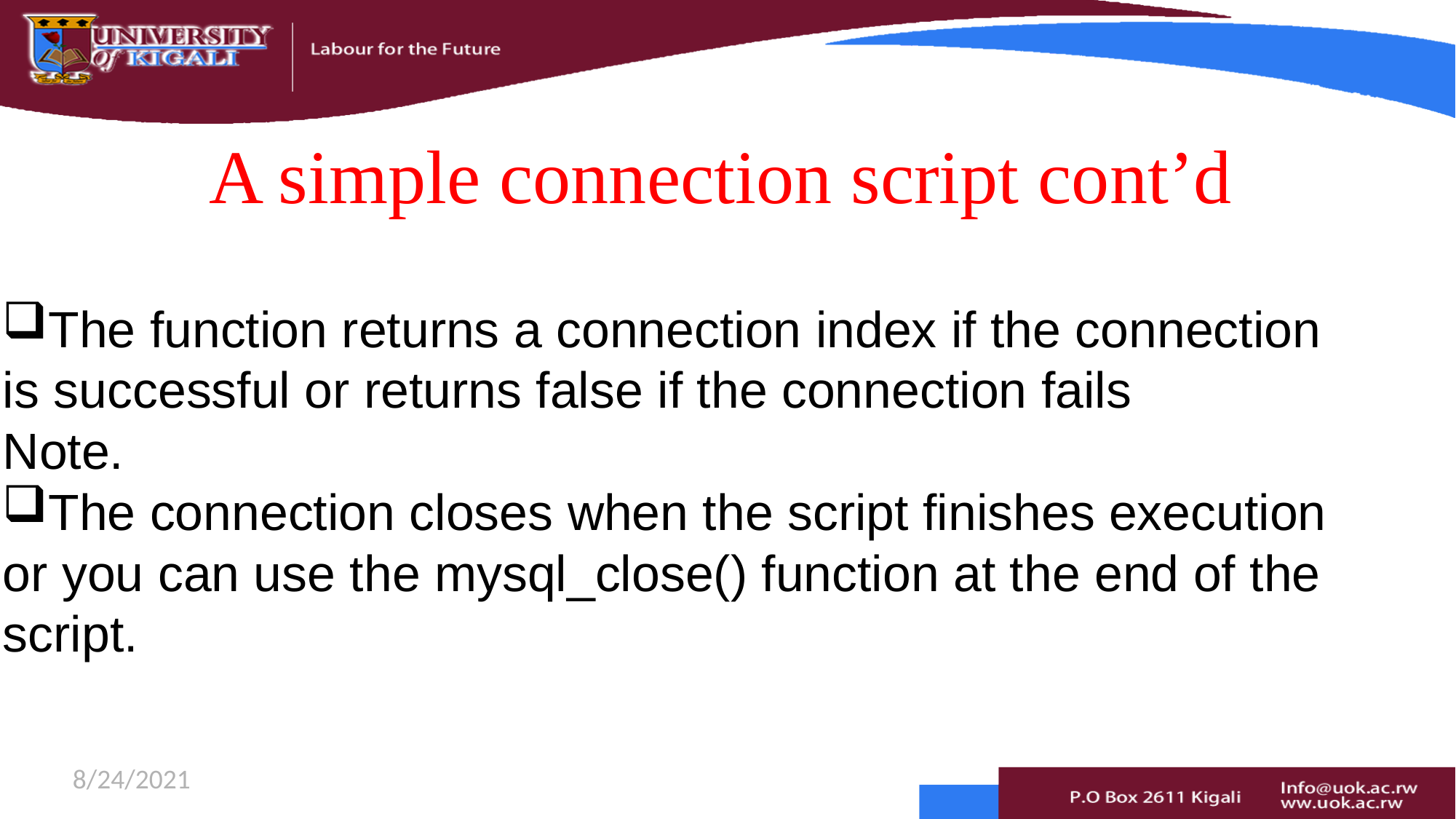

A simple connection script cont’d
The function returns a connection index if the connection is successful or returns false if the connection fails
Note.
The connection closes when the script finishes execution or you can use the mysql_close() function at the end of the script.
# A simple connection script cont’d
8/24/2021